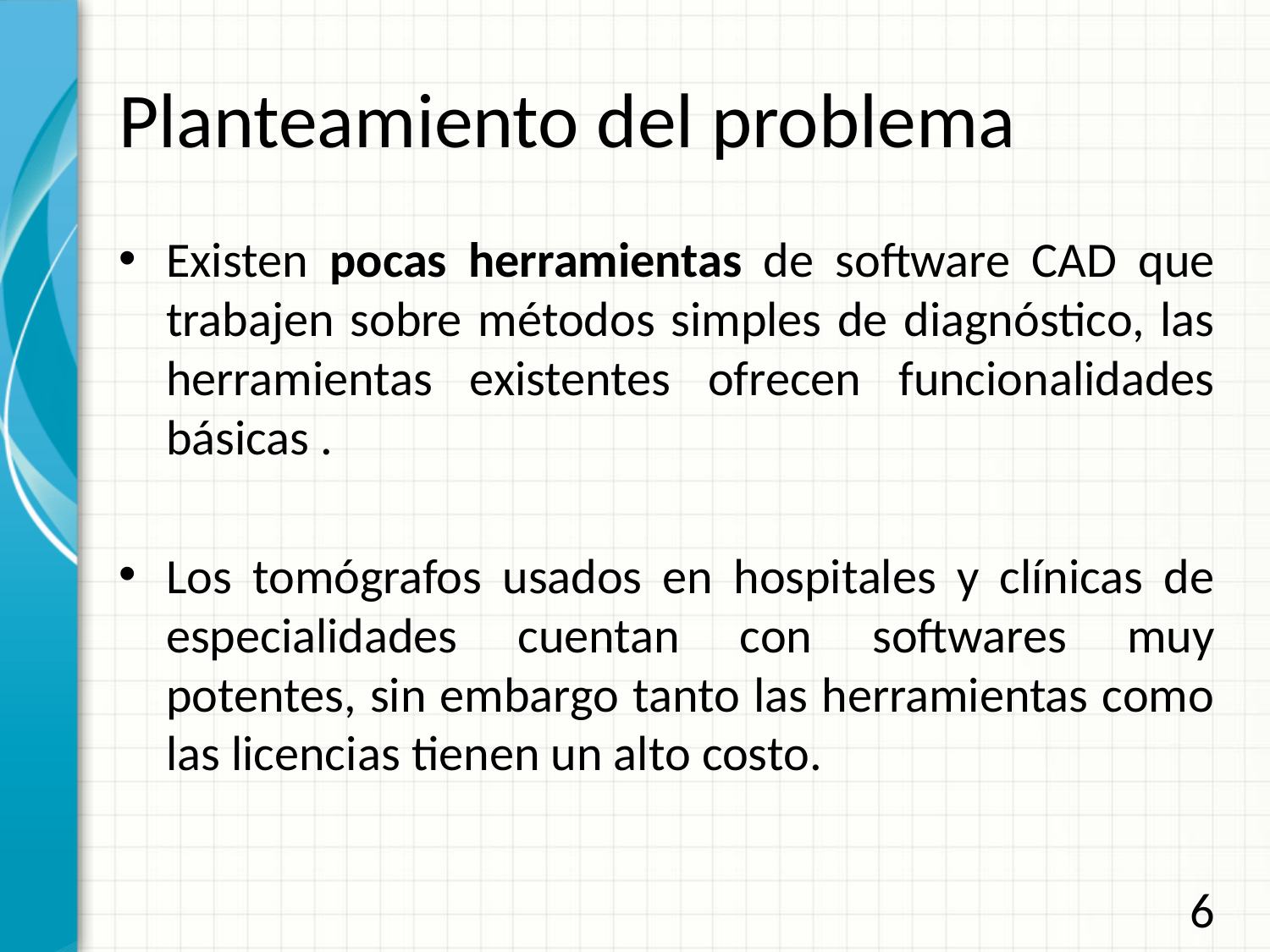

# Planteamiento del problema
Existen pocas herramientas de software CAD que trabajen sobre métodos simples de diagnóstico, las herramientas existentes ofrecen funcionalidades básicas .

Los tomógrafos usados en hospitales y clínicas de especialidades cuentan con softwares muy potentes, sin embargo tanto las herramientas como las licencias tienen un alto costo.

6